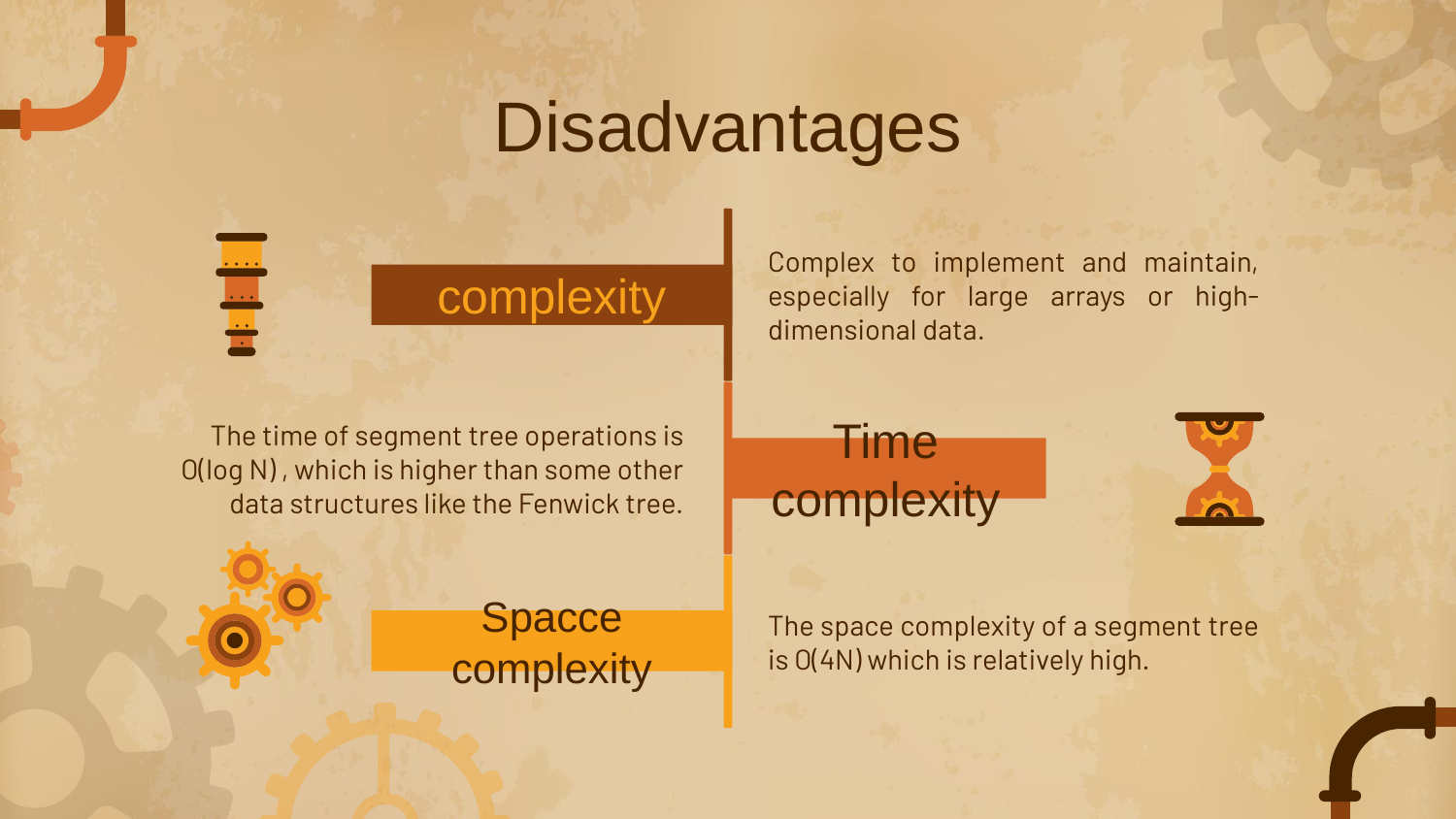

# Disadvantages

complexity

Time complexity

Spacce complexity
Complex to implement and maintain, especially for large arrays or high-dimensional data.

The time of segment tree operations is O(log N) , which is higher than some other data structures like the Fenwick tree.

The space complexity of a segment tree is O(4N) which is relatively high.